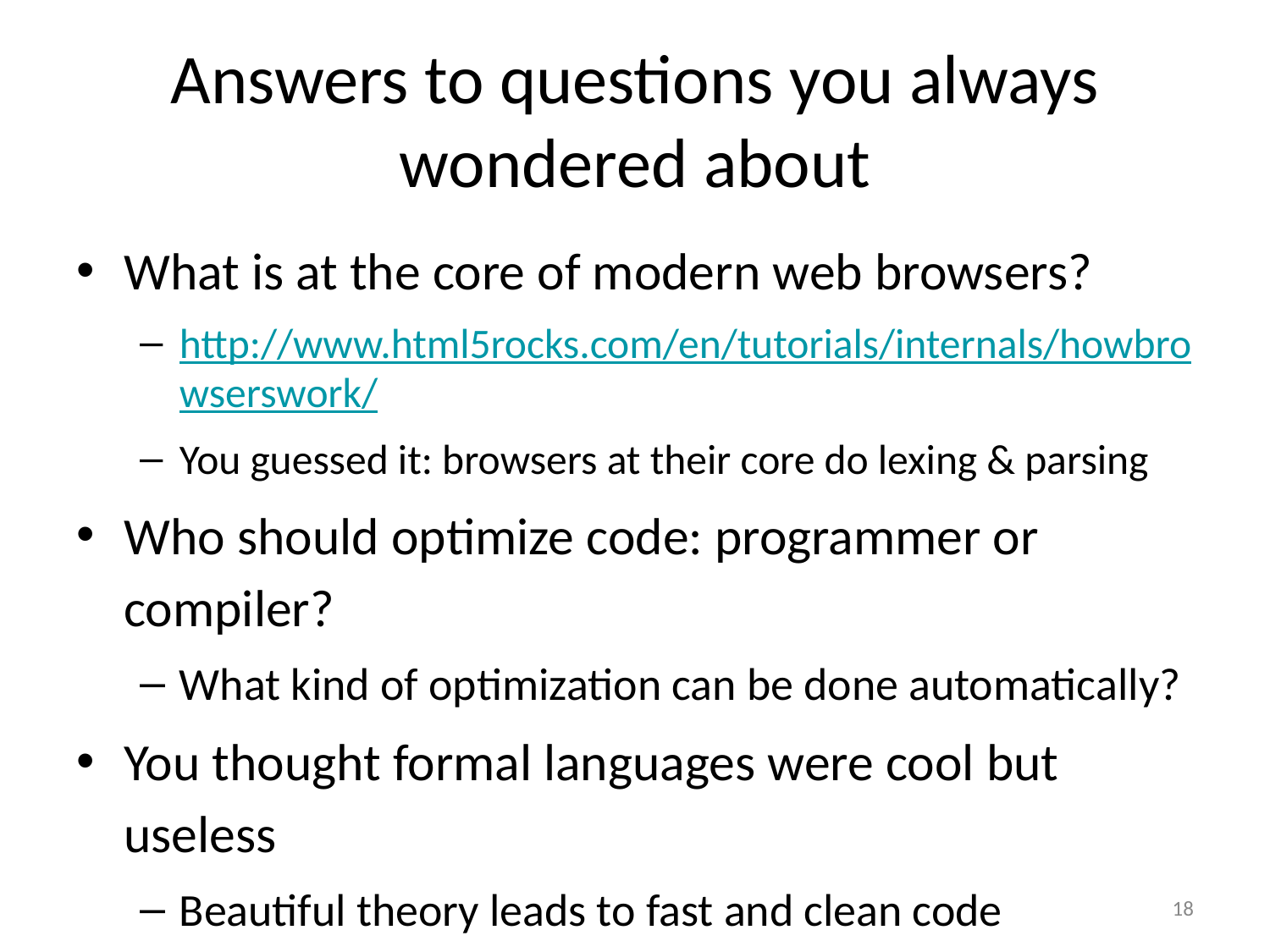

# Answers to questions you always wondered about
What is at the core of modern web browsers?
http://www.html5rocks.com/en/tutorials/internals/howbrowserswork/
You guessed it: browsers at their core do lexing & parsing
Who should optimize code: programmer or compiler?
What kind of optimization can be done automatically?
You thought formal languages were cool but useless
Beautiful theory leads to fast and clean code
18